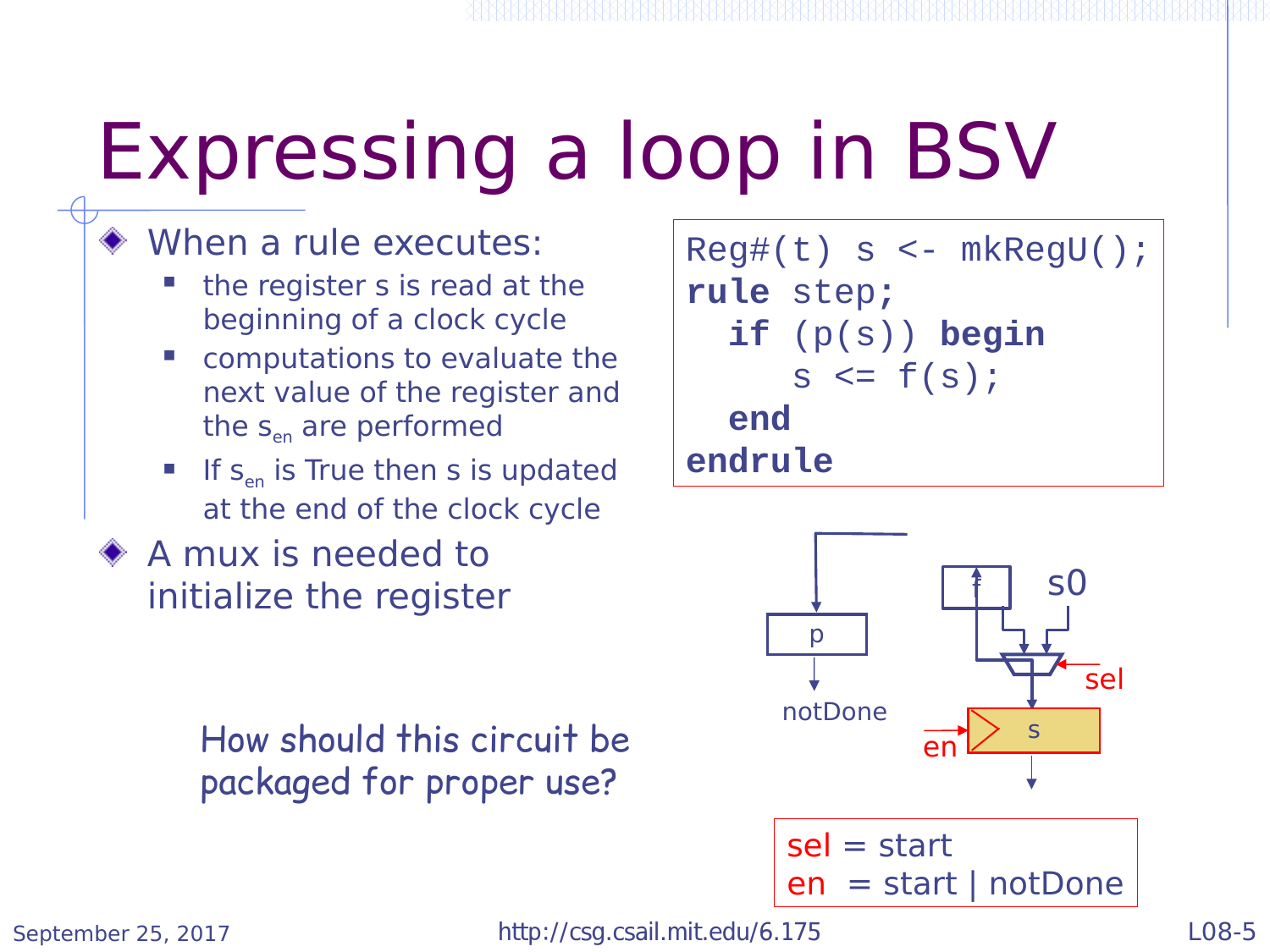

# Expressing a loop in BSV
When a rule executes:
the register s is read at the beginning of a clock cycle
computations to evaluate the next value of the register and the sen are performed
If sen is True then s is updated at the end of the clock cycle
A mux is needed to initialize the register
Reg#(t) s <- mkRegU();
rule step;
  if (p(s)) begin
     s <= f(s);
  end
endrule

s0
f

p
sel
notDone
s
en
How should this circuit be packaged for proper use?
sel = start
en  = start | notDone
September 25, 2017
http://csg.csail.mit.edu/6.175
L08-5